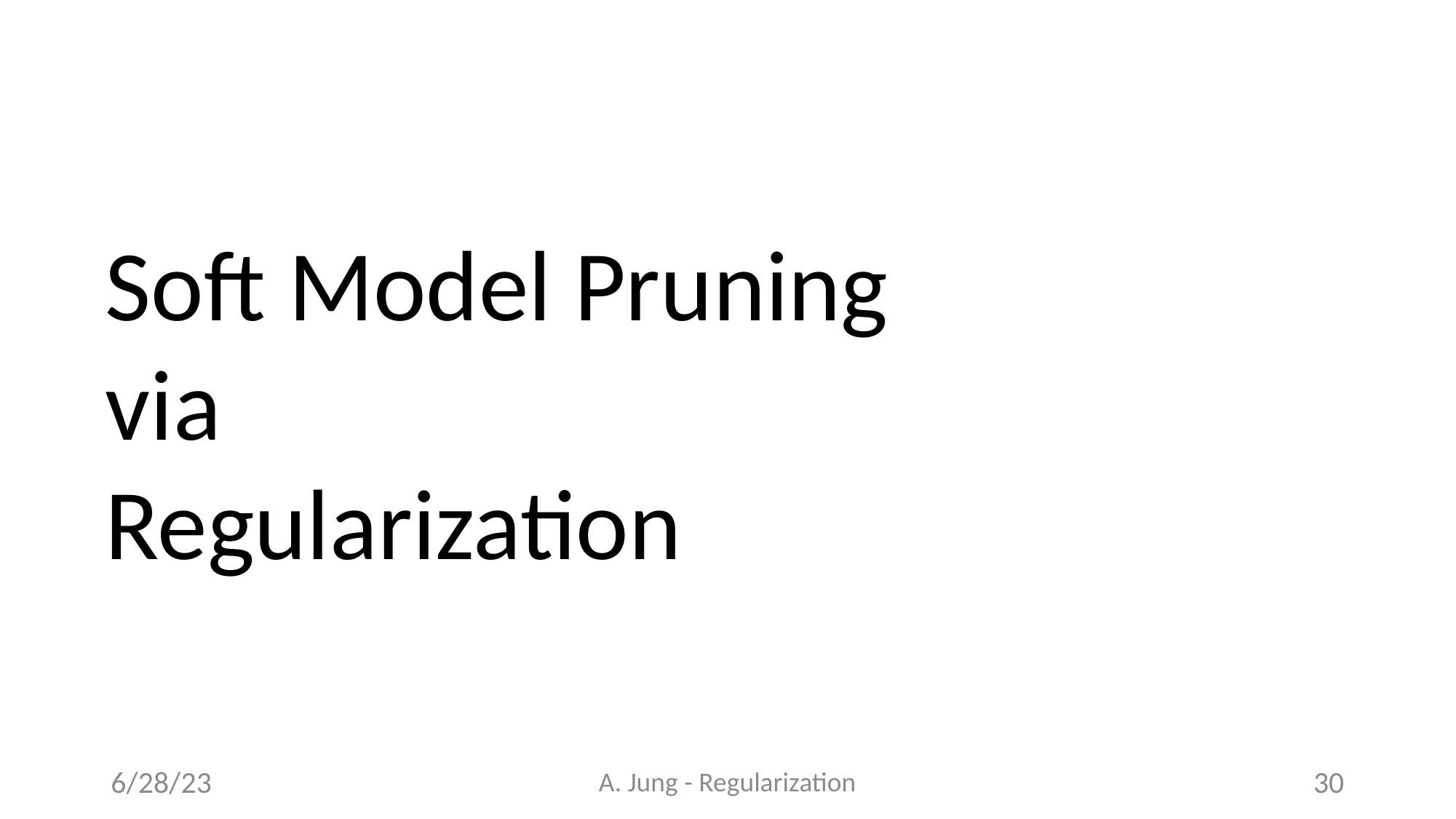

Soft Model Pruning
via
Regularization
6/28/23
A. Jung - Regularization
30